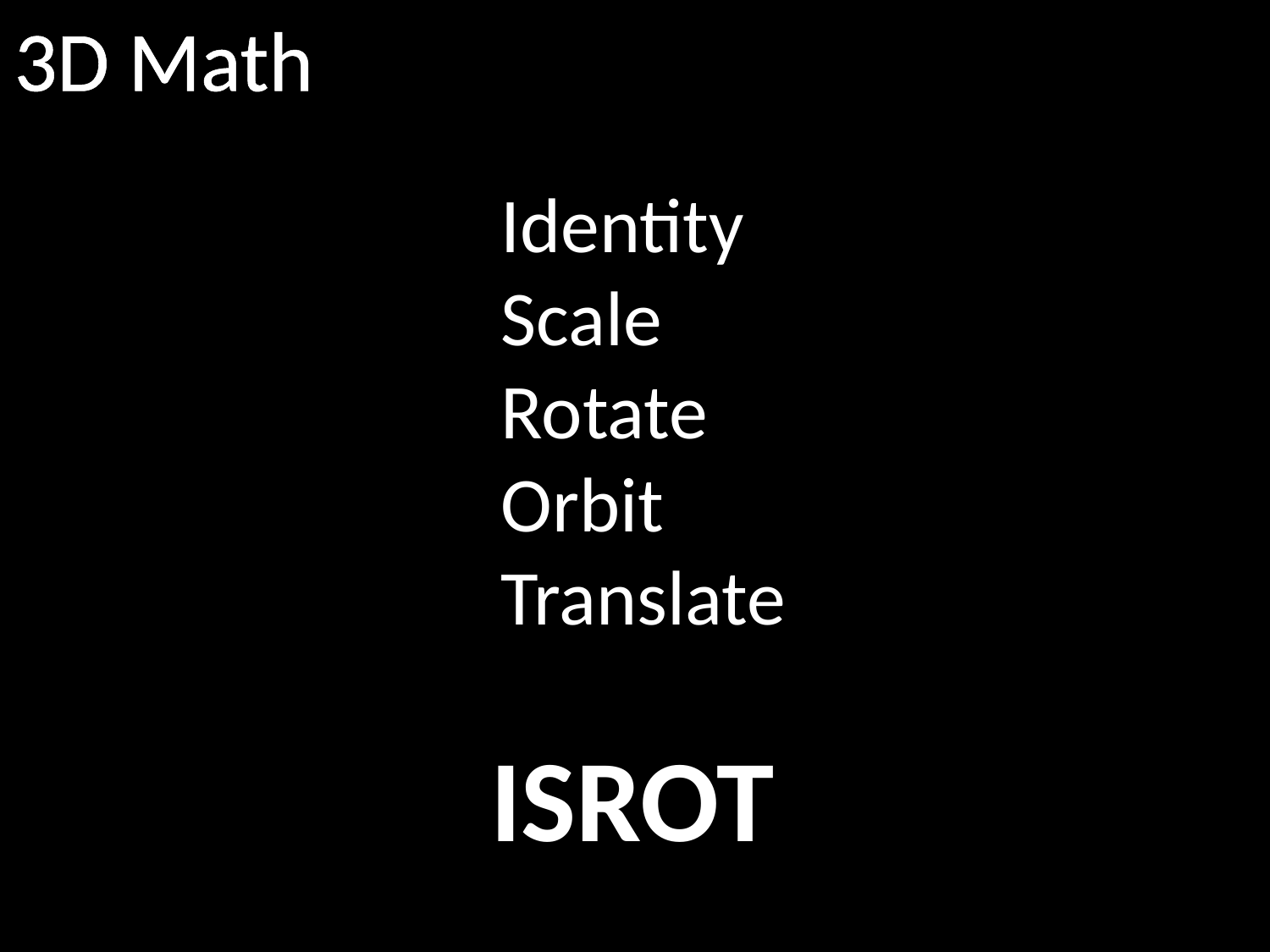

3D Math
Identity
Scale
Rotate
Orbit
Translate
ISROT